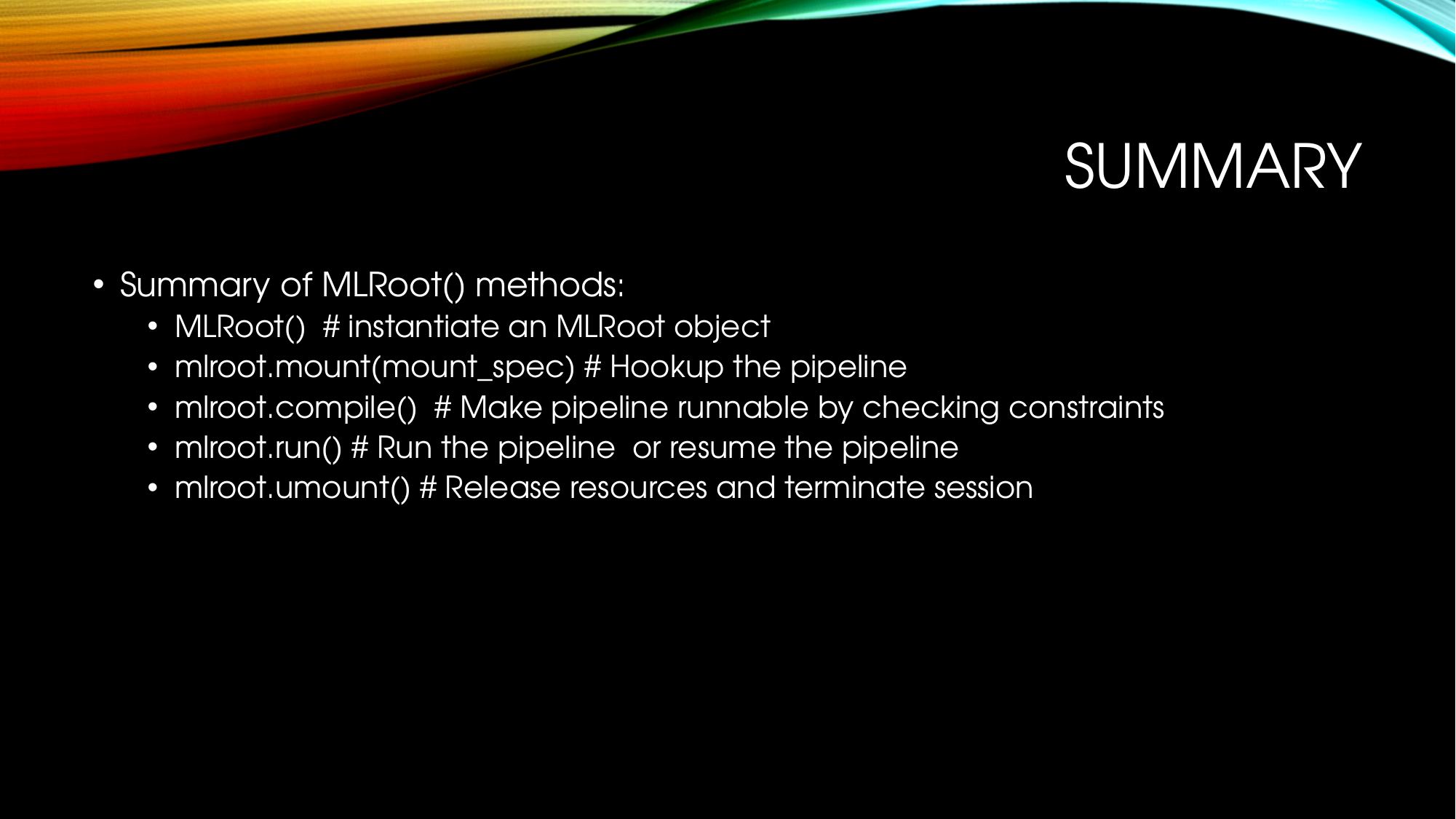

# Summary
Summary of MLRoot() methods:
MLRoot()  # instantiate an MLRoot object
mlroot.mount(mount_spec) # Hookup the pipeline
mlroot.compile()  # Make pipeline runnable by checking constraints
mlroot.run() # Run the pipeline  or resume the pipeline
mlroot.umount() # Release resources and terminate session